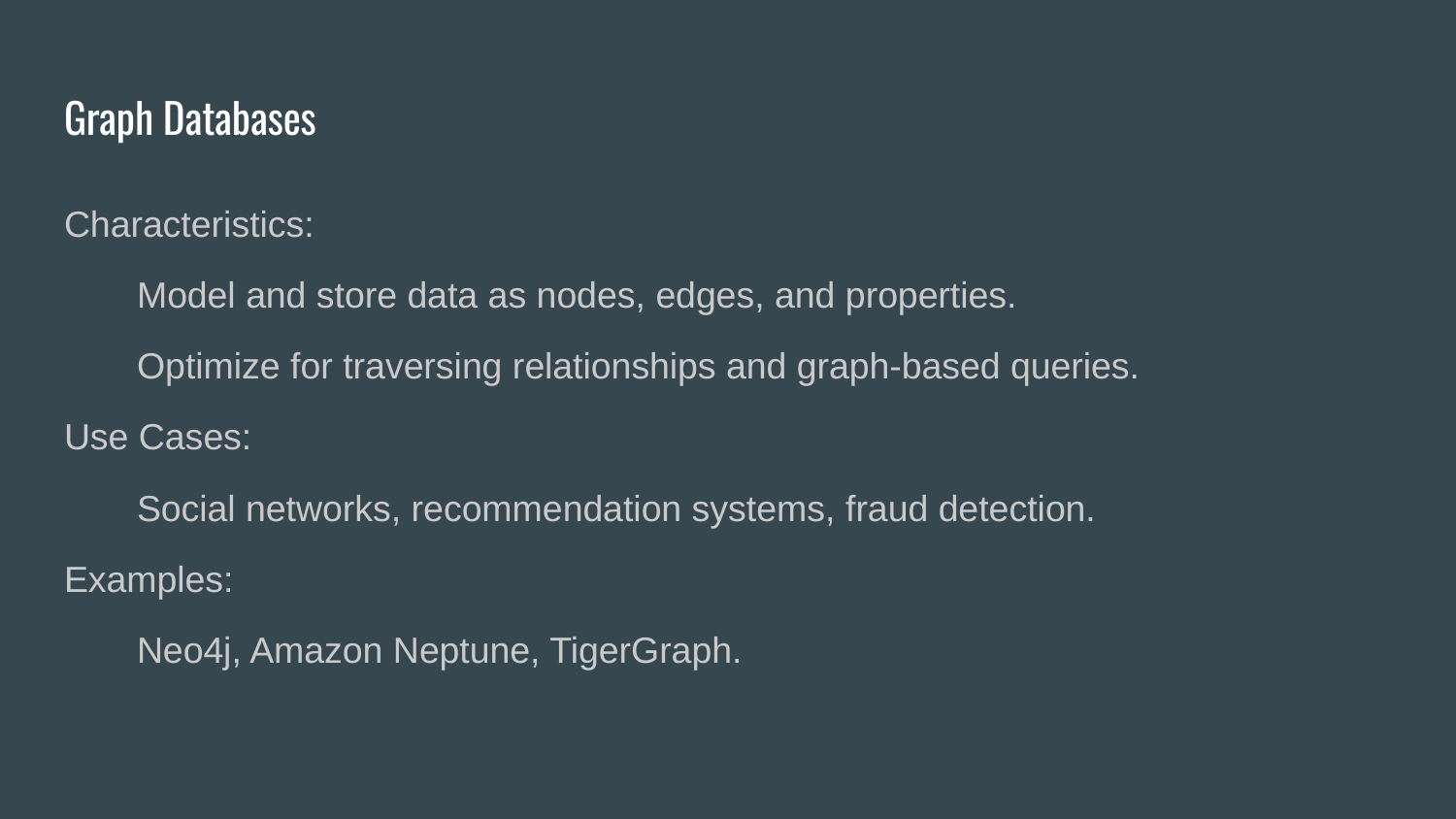

# Graph Databases
Characteristics:
Model and store data as nodes, edges, and properties.
Optimize for traversing relationships and graph-based queries.
Use Cases:
Social networks, recommendation systems, fraud detection.
Examples:
Neo4j, Amazon Neptune, TigerGraph.